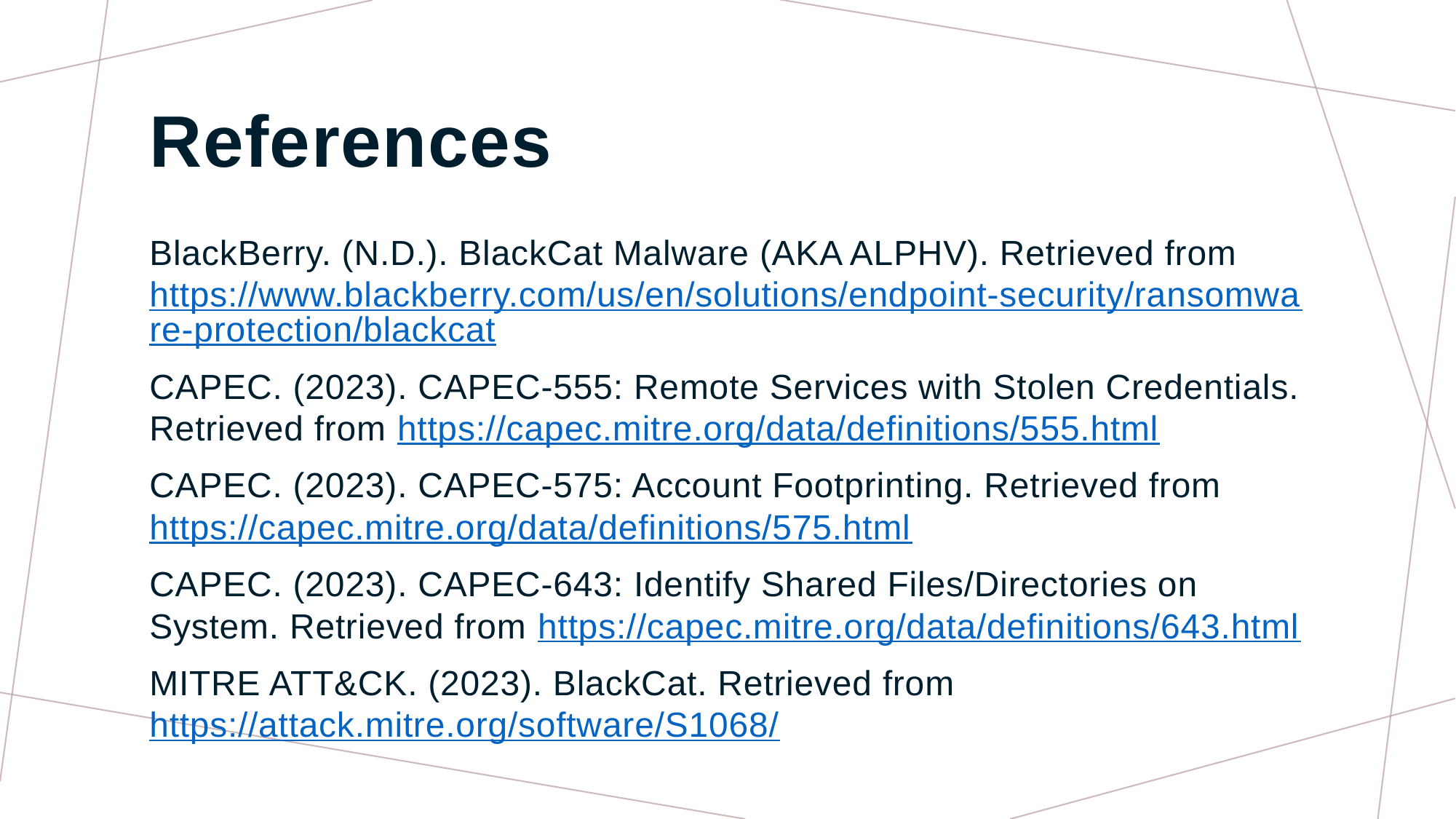

# References
BlackBerry. (N.D.). BlackCat Malware (AKA ALPHV). Retrieved from https://www.blackberry.com/us/en/solutions/endpoint-security/ransomware-protection/blackcat
CAPEC. (2023). CAPEC-555: Remote Services with Stolen Credentials. Retrieved from https://capec.mitre.org/data/definitions/555.html
CAPEC. (2023). CAPEC-575: Account Footprinting. Retrieved from https://capec.mitre.org/data/definitions/575.html
CAPEC. (2023). CAPEC-643: Identify Shared Files/Directories on System. Retrieved from https://capec.mitre.org/data/definitions/643.html
MITRE ATT&CK. (2023). BlackCat. Retrieved from https://attack.mitre.org/software/S1068/